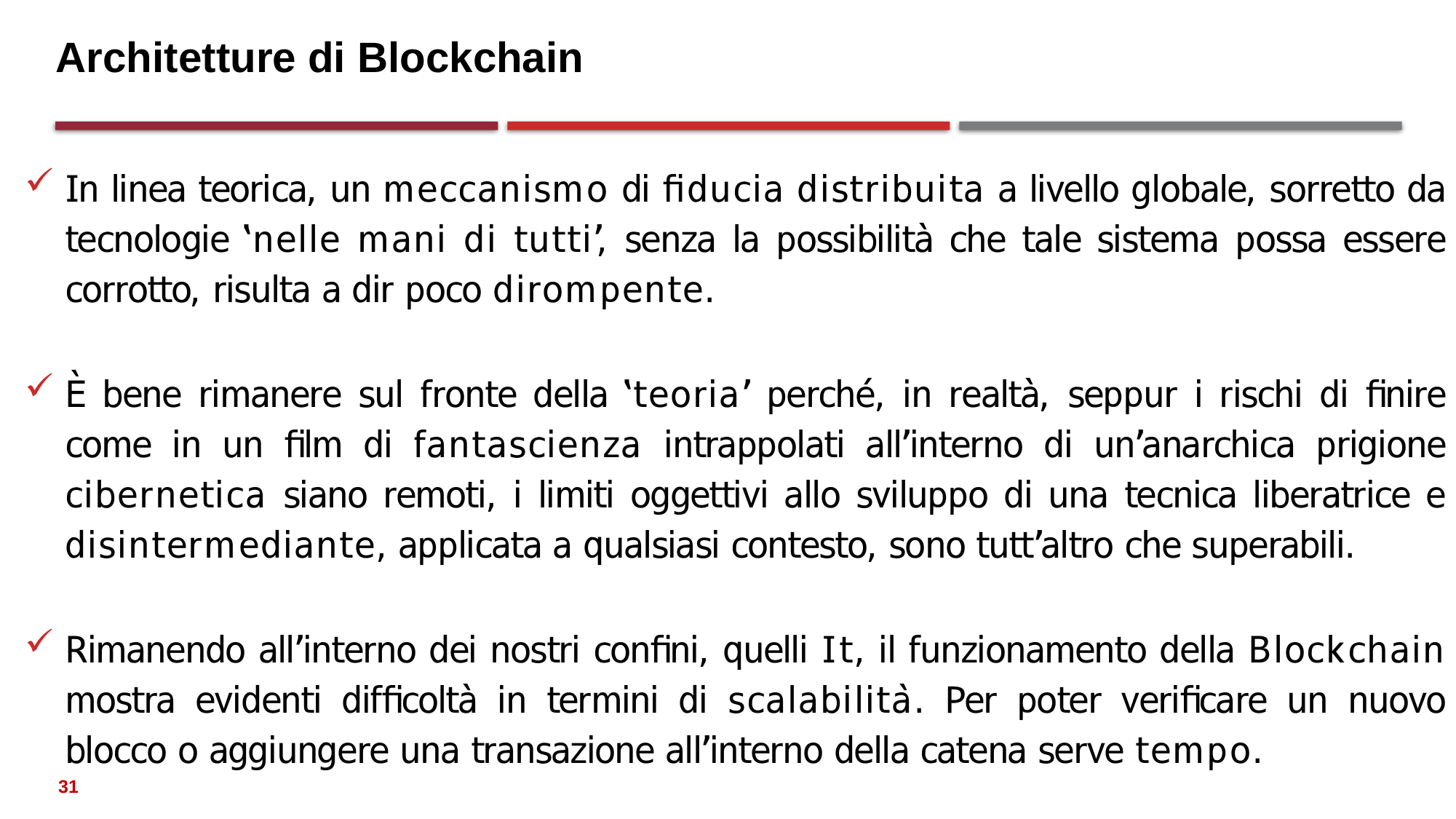

# Architetture di Blockchain
In linea teorica, un meccanismo di fiducia distribuita a livello globale, sorretto da tecnologie ‘nelle mani di tutti’, senza la possibilità che tale sistema possa essere corrotto, risulta a dir poco dirompente.
È bene rimanere sul fronte della ‘teoria’ perché, in realtà, seppur i rischi di finire come in un film di fantascienza intrappolati all’interno di un’anarchica prigione cibernetica siano remoti, i limiti oggettivi allo sviluppo di una tecnica liberatrice e disintermediante, applicata a qualsiasi contesto, sono tutt’altro che superabili.
Rimanendo all’interno dei nostri confini, quelli It, il funzionamento della Blockchain mostra evidenti difficoltà in termini di scalabilità. Per poter verificare un nuovo blocco o aggiungere una transazione all’interno della catena serve tempo.
 partendo dall’analisi fatta su Bitcoin gli analisti di Forrester stimano che il 50% dell’intero network in realtà lavori per questo tipo di operazioni e per ogni singola verifica servano in media 10 minuti (cosa che porta ad avere, all’interno di Bitcoin, 7 tps – transazioni al secondo). “Paragonando questi dati alla media di 2500 tps generate all’interno del circuito Visa che può reggere fino a 40mila e più tps, risulta ancora difficile pensare ad una Blockchain scalabile”, ammette Martha Bennett di Forrester.
Vero è che il mondo si è mosso, soprattutto sul fronte It, dallo sviluppo di software per inviare, ricevere e gestire il proprio conto bitcoin (Exchange bitcoin, Greenbits, posteBit, Blockchain.info, solo per citare alcuni nomi), fino a coloro che costruiscono le infrastrutture od offrono servizi di pagamento. Dal 2010 ad oggi, attorno a algoritmi Bitcoin/Blockchain si è sviluppato un mercato di aziende Ict specializzate – che nel primo trimestre 2016 valeva già oltre 1 miliardo di dollari – suddivise in 7 categorie (figura 1): payment processing, infrastrutture, exchange, financial services, mining, wallet e ‘universal’ (quelle di carattere un po’ più generale che lavorano magari in consorzi su specifici progetti di sperimentazione).
31